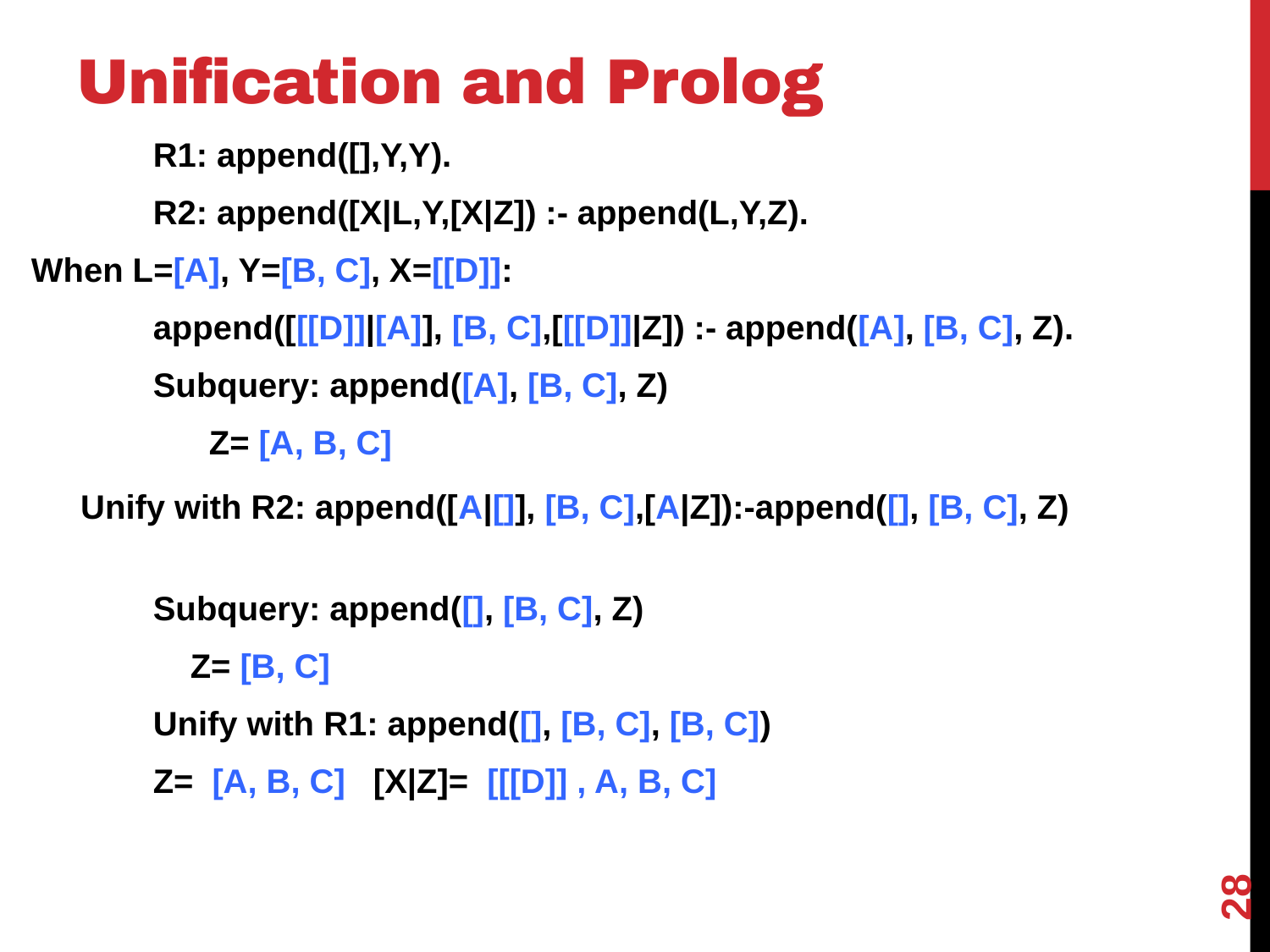

# Unification and Prolog
		R1: append([],Y,Y).
		R2: append([X|L,Y,[X|Z]) :- append(L,Y,Z).
When L=[A], Y=[B, C], X=[[D]]:
 		append([[[D]]|[A]], [B, C],[[[D]]|Z]) :- append([A], [B, C], Z).
		Subquery: append([A], [B, C], Z)
					      Z= [A, B, C]
 		Unify with R2: append([A|[]], [B, C],[A|Z]):-append([], [B, C], Z)

		Subquery: append([], [B, C], Z)
					    Z= [B, C]
		Unify with R1: append([], [B, C], [B, C])
 	Z=  [A, B, C]   [X|Z]=  [[[D]] , A, B, C]
28